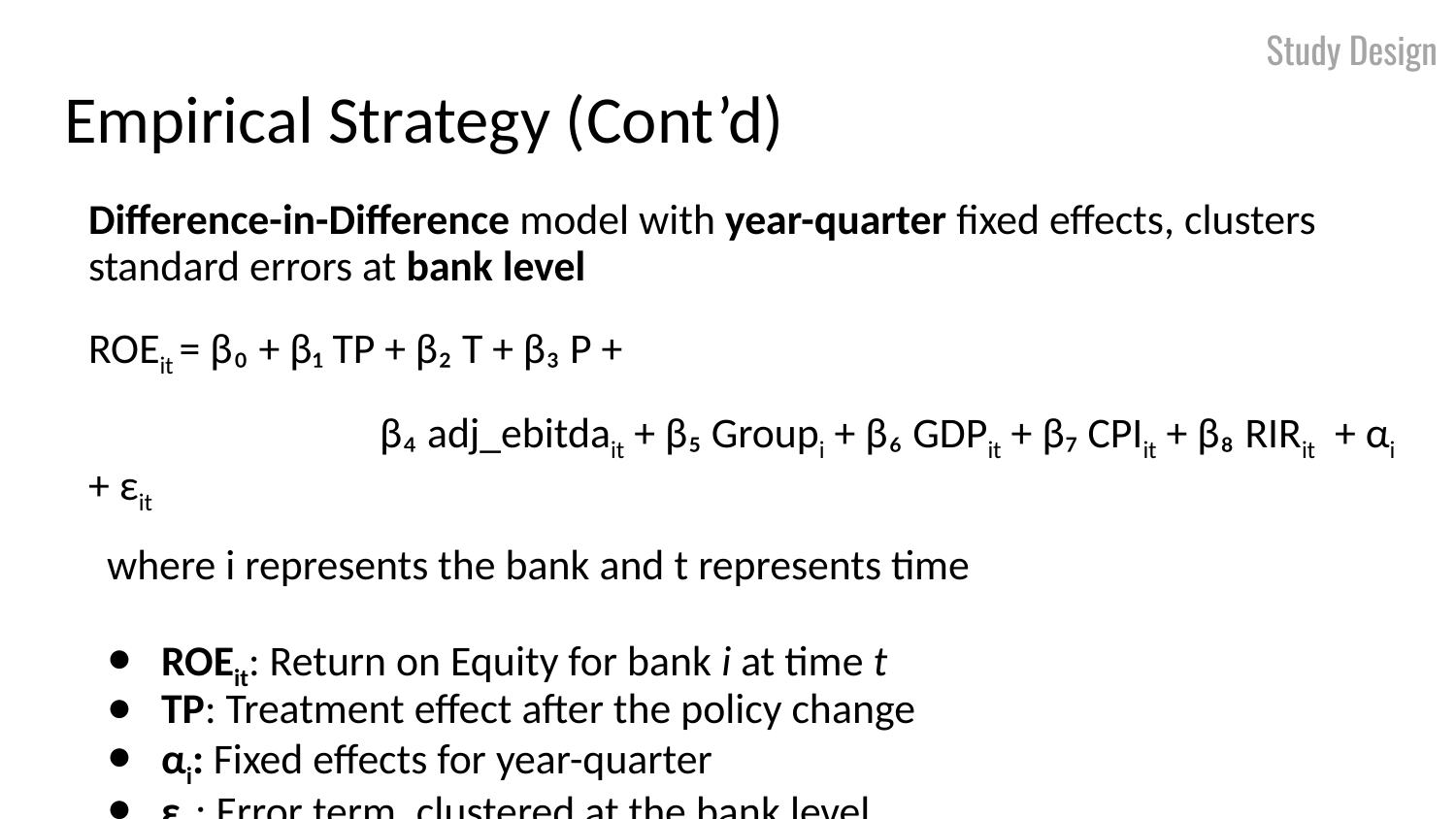

Study Design
# Empirical Strategy (Cont’d)
Difference-in-Difference model with year-quarter fixed effects, clusters standard errors at bank level
ROEit = β₀ + β₁ TP + β₂ T + β₃ P +
		β₄ adj_ebitdait + β₅ Groupi + β₆ GDPit + β₇ CPIit + β₈ RIRit  + αi + εit
where i represents the bank and t represents time

ROEit: Return on Equity for bank i at time t
TP: Treatment effect after the policy change
αi: Fixed effects for year-quarter
εit: Error term, clustered at the bank level